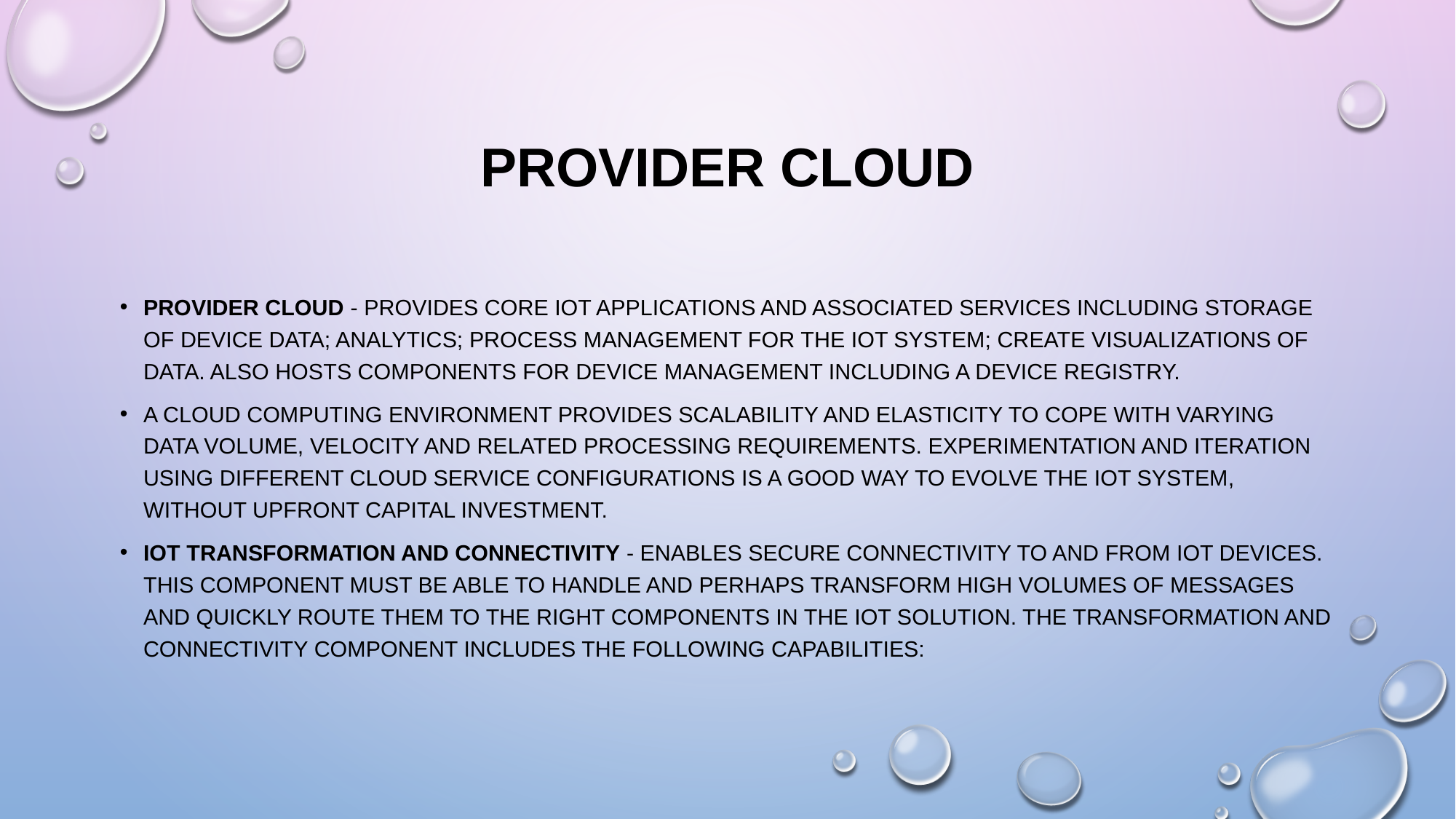

# Provider Cloud
Provider Cloud - provides core IoT applications and associated services including storage of device data; analytics; process management for the IoT system; create visualizations of data. Also hosts components for device management including a device registry.
A cloud computing environment provides scalability and elasticity to cope with varying data volume, velocity and related processing requirements. Experimentation and iteration using different cloud service configurations is a good way to evolve the IoT system, without upfront capital investment.
IoT Transformation and Connectivity - enables secure connectivity to and from IoT devices. This component must be able to handle and perhaps transform high volumes of messages and quickly route them to the right components in the IoT solution. The Transformation and Connectivity component includes the following capabilities: